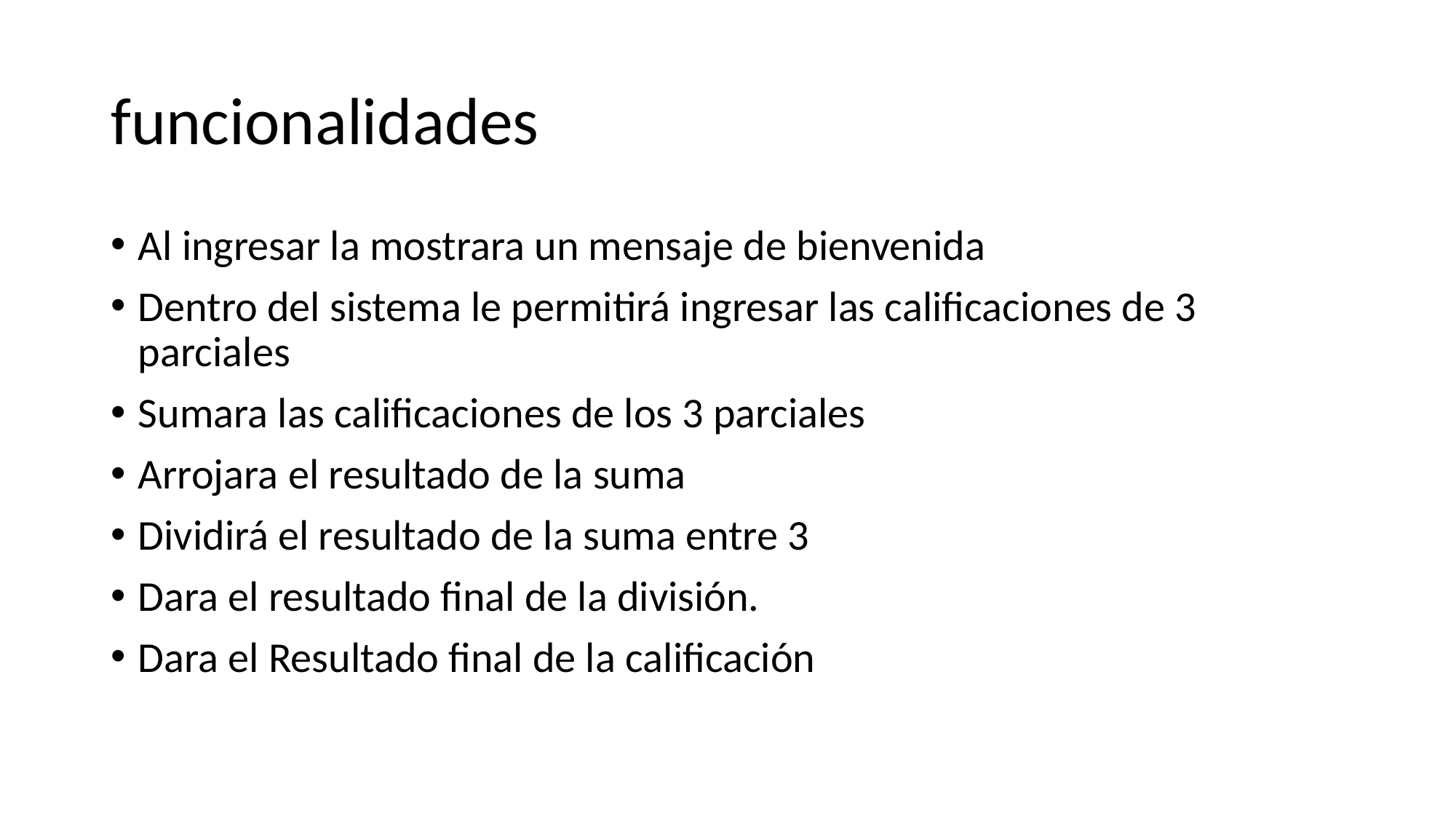

# funcionalidades
Al ingresar la mostrara un mensaje de bienvenida
Dentro del sistema le permitirá ingresar las calificaciones de 3 parciales
Sumara las calificaciones de los 3 parciales
Arrojara el resultado de la suma
Dividirá el resultado de la suma entre 3
Dara el resultado final de la división.
Dara el Resultado final de la calificación